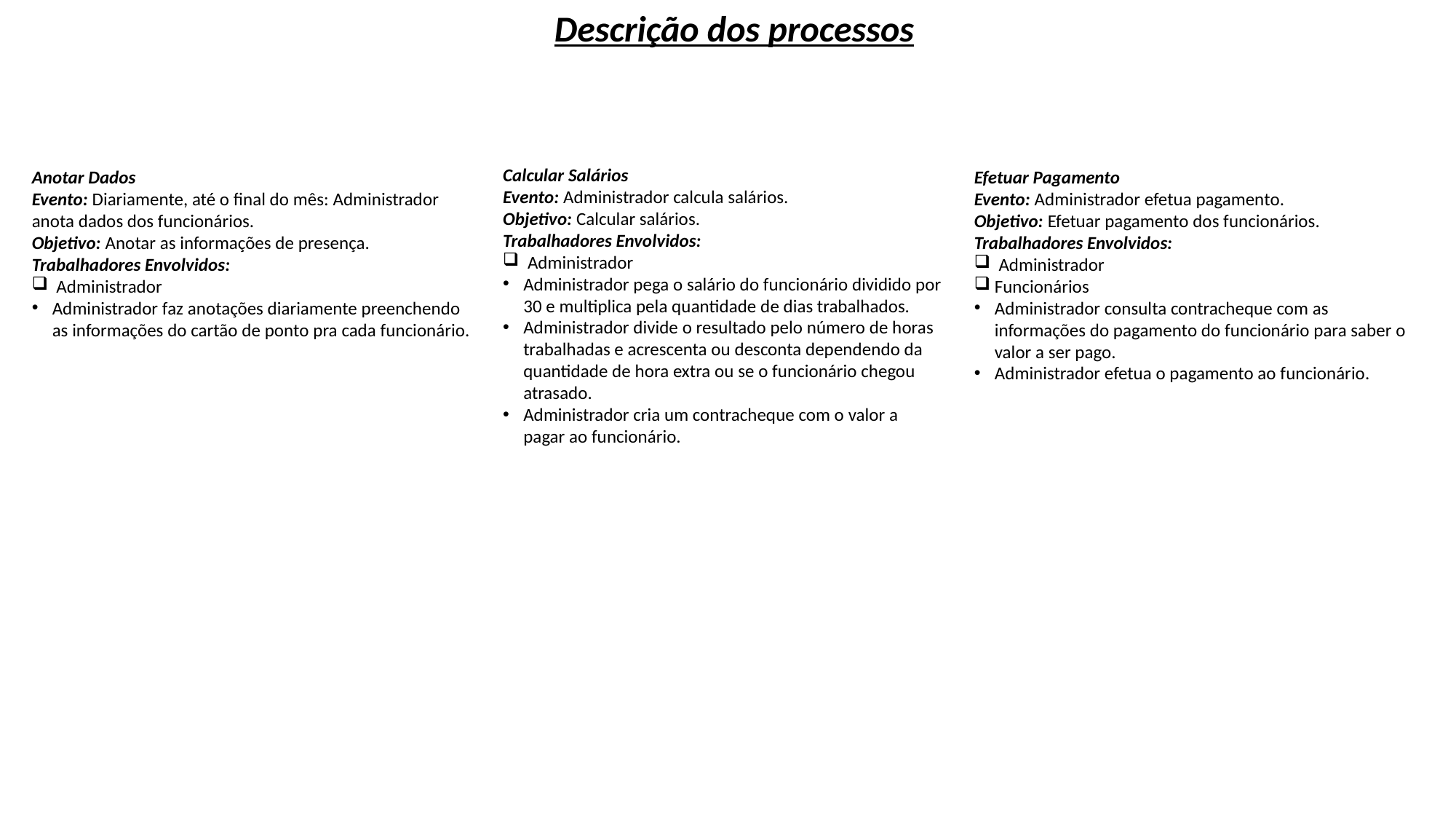

Descrição dos processos
Calcular Salários
Evento: Administrador calcula salários.
Objetivo: Calcular salários.
Trabalhadores Envolvidos:
 Administrador
Administrador pega o salário do funcionário dividido por 30 e multiplica pela quantidade de dias trabalhados.
Administrador divide o resultado pelo número de horas trabalhadas e acrescenta ou desconta dependendo da quantidade de hora extra ou se o funcionário chegou atrasado.
Administrador cria um contracheque com o valor a pagar ao funcionário.
Anotar Dados
Evento: Diariamente, até o final do mês: Administrador anota dados dos funcionários.
Objetivo: Anotar as informações de presença.
Trabalhadores Envolvidos:
 Administrador
Administrador faz anotações diariamente preenchendo as informações do cartão de ponto pra cada funcionário.
Efetuar Pagamento
Evento: Administrador efetua pagamento.
Objetivo: Efetuar pagamento dos funcionários.
Trabalhadores Envolvidos:
 Administrador
Funcionários
Administrador consulta contracheque com as informações do pagamento do funcionário para saber o valor a ser pago.
Administrador efetua o pagamento ao funcionário.